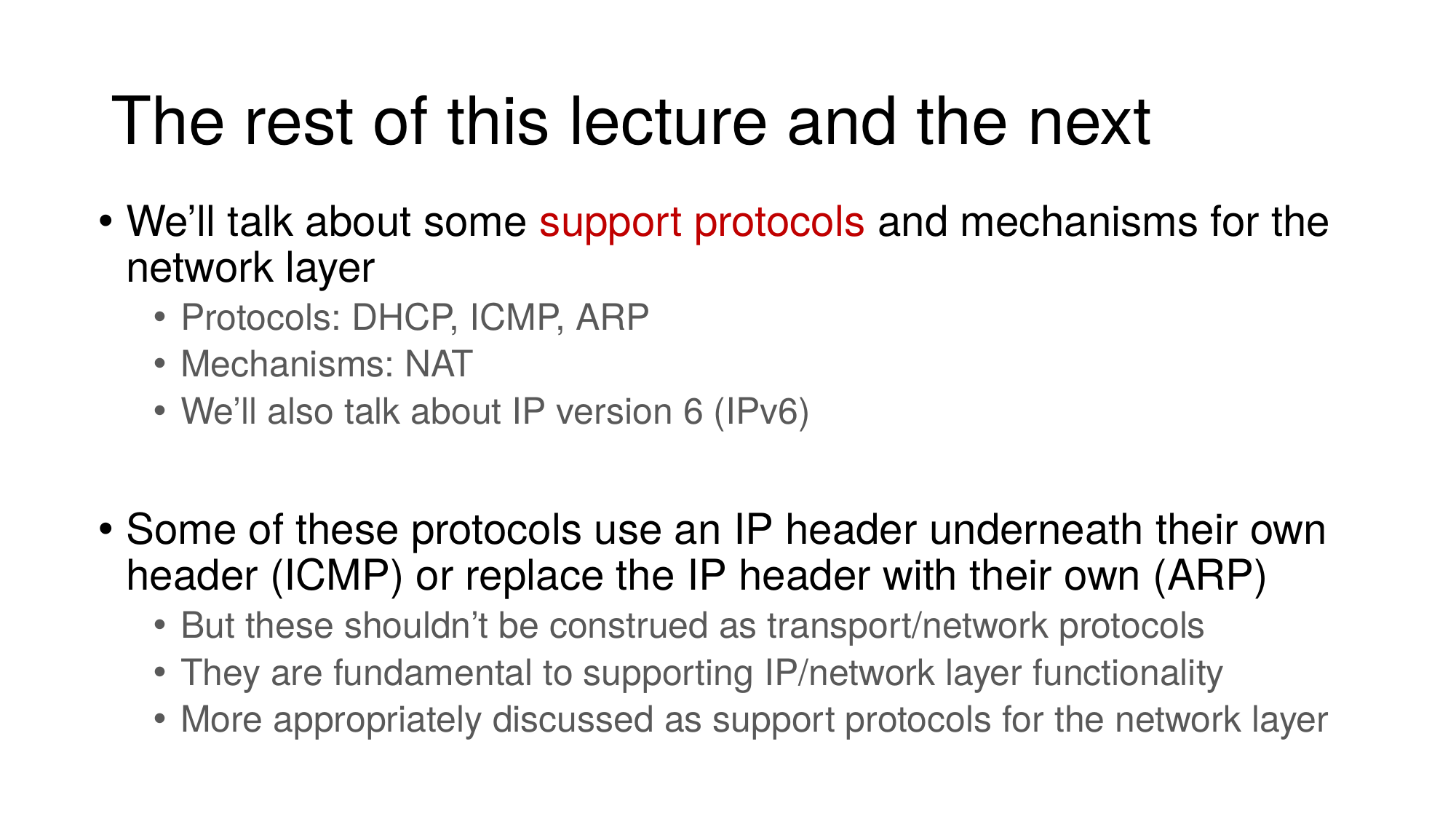

# The rest of this lecture and the next
We’ll talk about some support protocols and mechanisms for the network layer
Protocols: DHCP, ICMP, ARP
Mechanisms: NAT
We’ll also talk about IP version 6 (IPv6)

Some of these protocols use an IP header underneath their own header (ICMP) or replace the IP header with their own (ARP)
But these shouldn’t be construed as transport/network protocols
They are fundamental to supporting IP/network layer functionality
More appropriately discussed as support protocols for the network layer